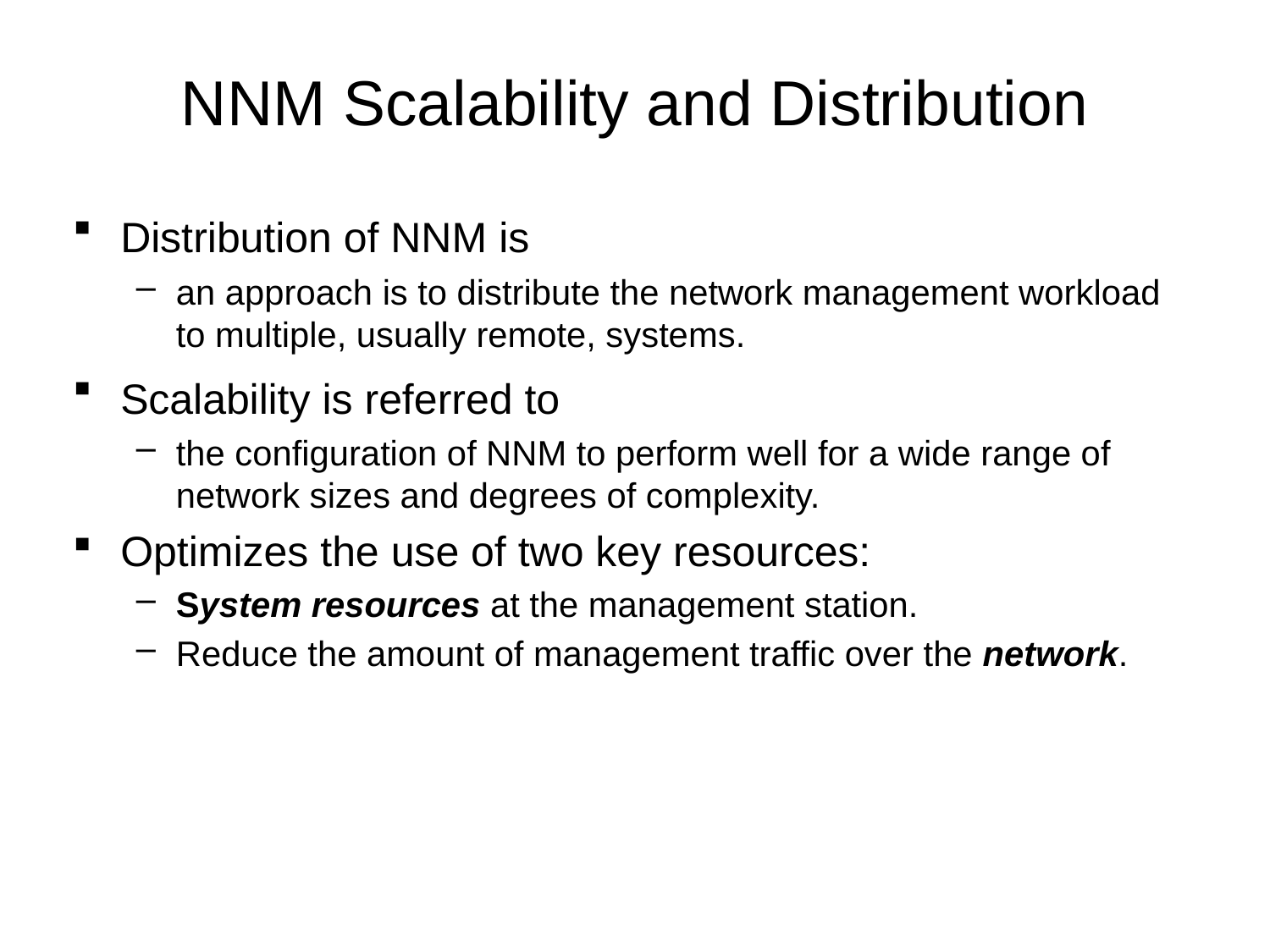

# NNM Scalability and Distribution
Distribution of NNM is
an approach is to distribute the network management workload to multiple, usually remote, systems.
Scalability is referred to
the configuration of NNM to perform well for a wide range of network sizes and degrees of complexity.
Optimizes the use of two key resources:
System resources at the management station.
Reduce the amount of management traffic over the network.